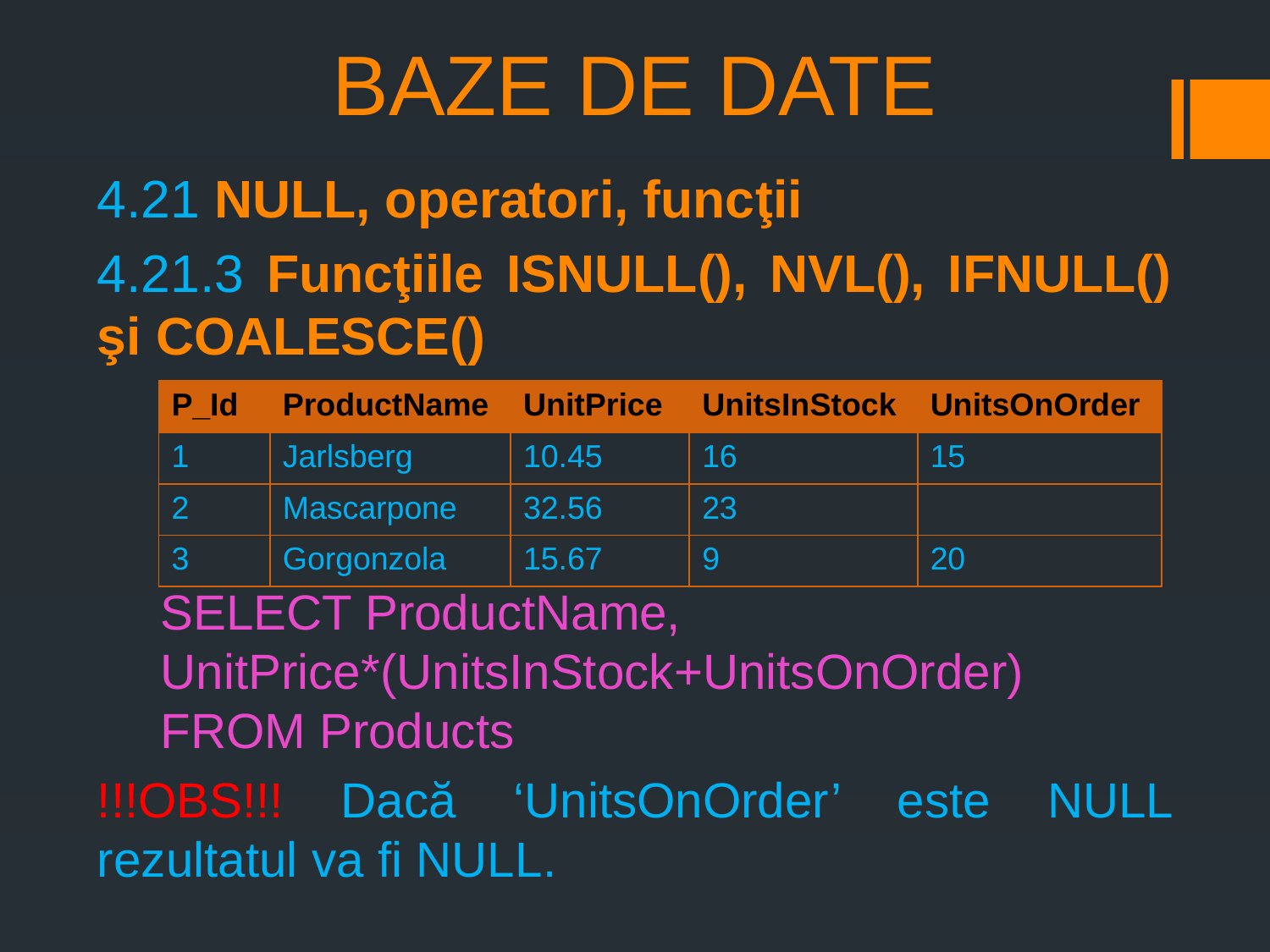

# BAZE DE DATE
4.21 NULL, operatori, funcţii
4.21.3 Funcţiile ISNULL(), NVL(), IFNULL() şi COALESCE()

SELECT ProductName, UnitPrice*(UnitsInStock+UnitsOnOrder) FROM Products
!!!OBS!!! Dacă ‘UnitsOnOrder’ este NULL rezultatul va fi NULL.
| P\_Id | ProductName | UnitPrice | UnitsInStock | UnitsOnOrder |
| --- | --- | --- | --- | --- |
| 1 | Jarlsberg | 10.45 | 16 | 15 |
| 2 | Mascarpone | 32.56 | 23 |  |
| 3 | Gorgonzola | 15.67 | 9 | 20 |